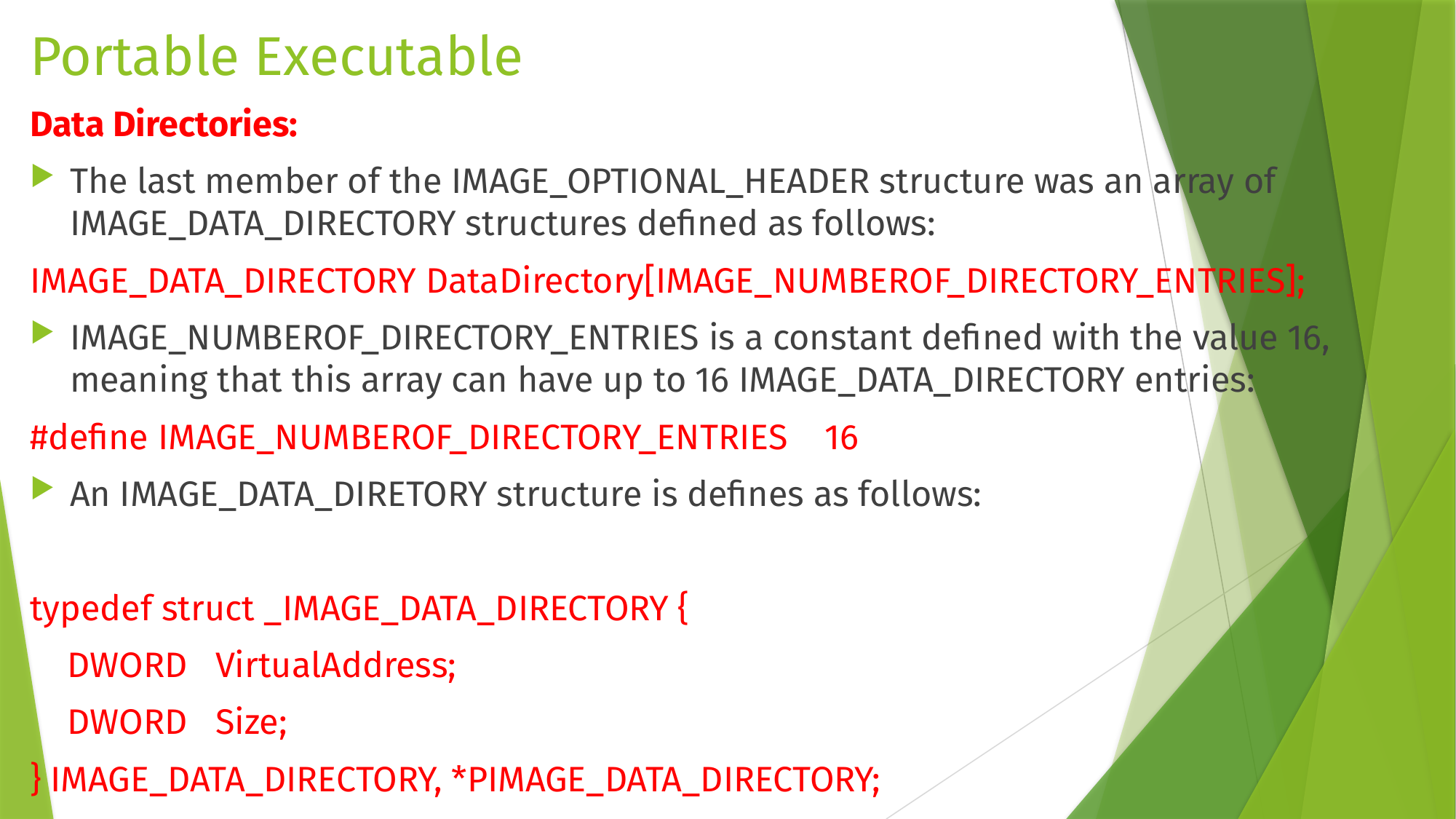

# Portable Executable
Data Directories:
The last member of the IMAGE_OPTIONAL_HEADER structure was an array of IMAGE_DATA_DIRECTORY structures defined as follows:
IMAGE_DATA_DIRECTORY DataDirectory[IMAGE_NUMBEROF_DIRECTORY_ENTRIES];
IMAGE_NUMBEROF_DIRECTORY_ENTRIES is a constant defined with the value 16, meaning that this array can have up to 16 IMAGE_DATA_DIRECTORY entries:
#define IMAGE_NUMBEROF_DIRECTORY_ENTRIES    16
An IMAGE_DATA_DIRETORY structure is defines as follows:

typedef struct _IMAGE_DATA_DIRECTORY {
    DWORD   VirtualAddress;
    DWORD   Size;
} IMAGE_DATA_DIRECTORY, *PIMAGE_DATA_DIRECTORY;